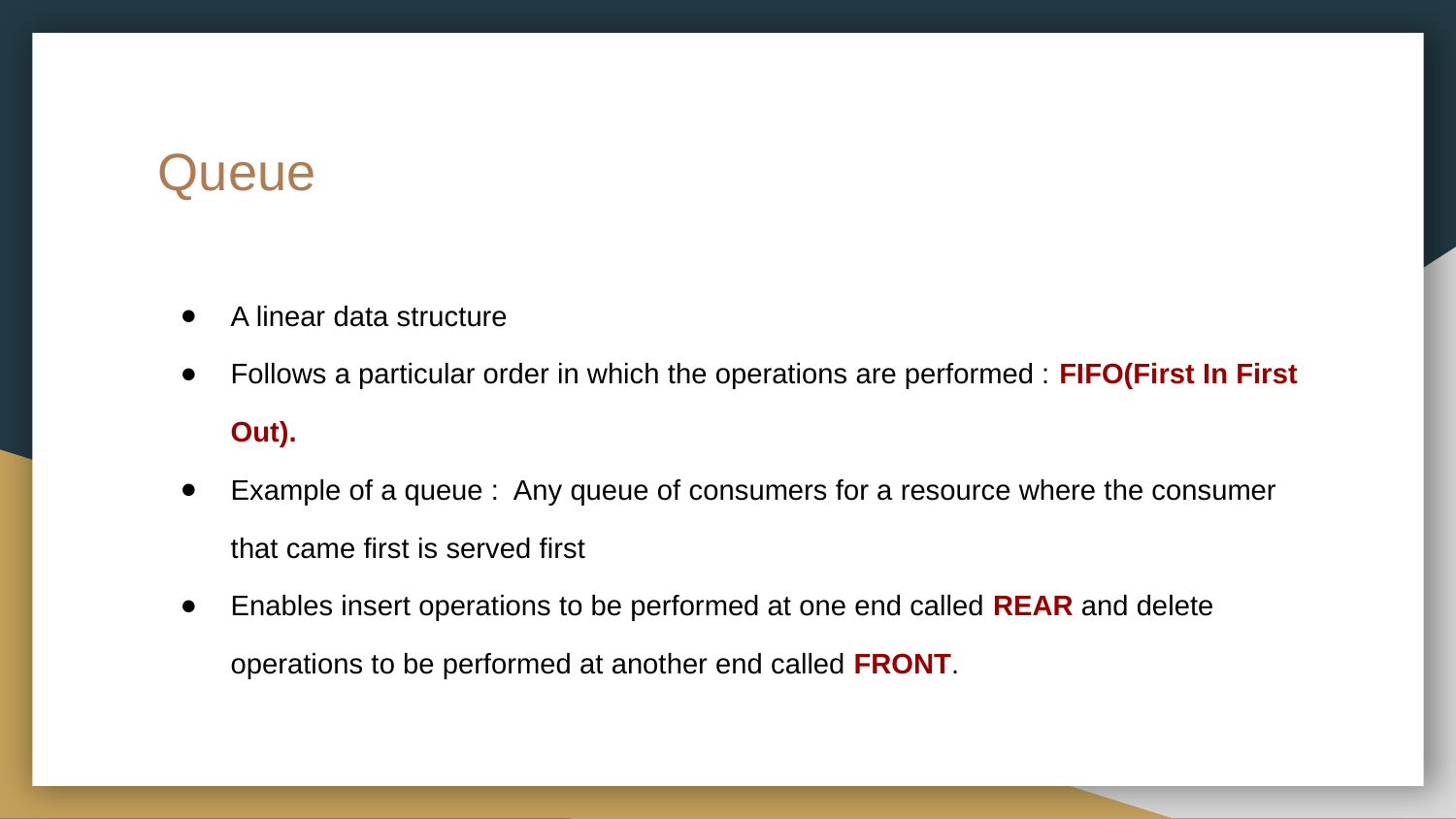

Queue

A linear data structure
Follows a particular order in which the operations are performed : FIFO(First In First Out).
Example of a queue :  Any queue of consumers for a resource where the consumer that came first is served first
Enables insert operations to be performed at one end called REAR and delete operations to be performed at another end called FRONT.